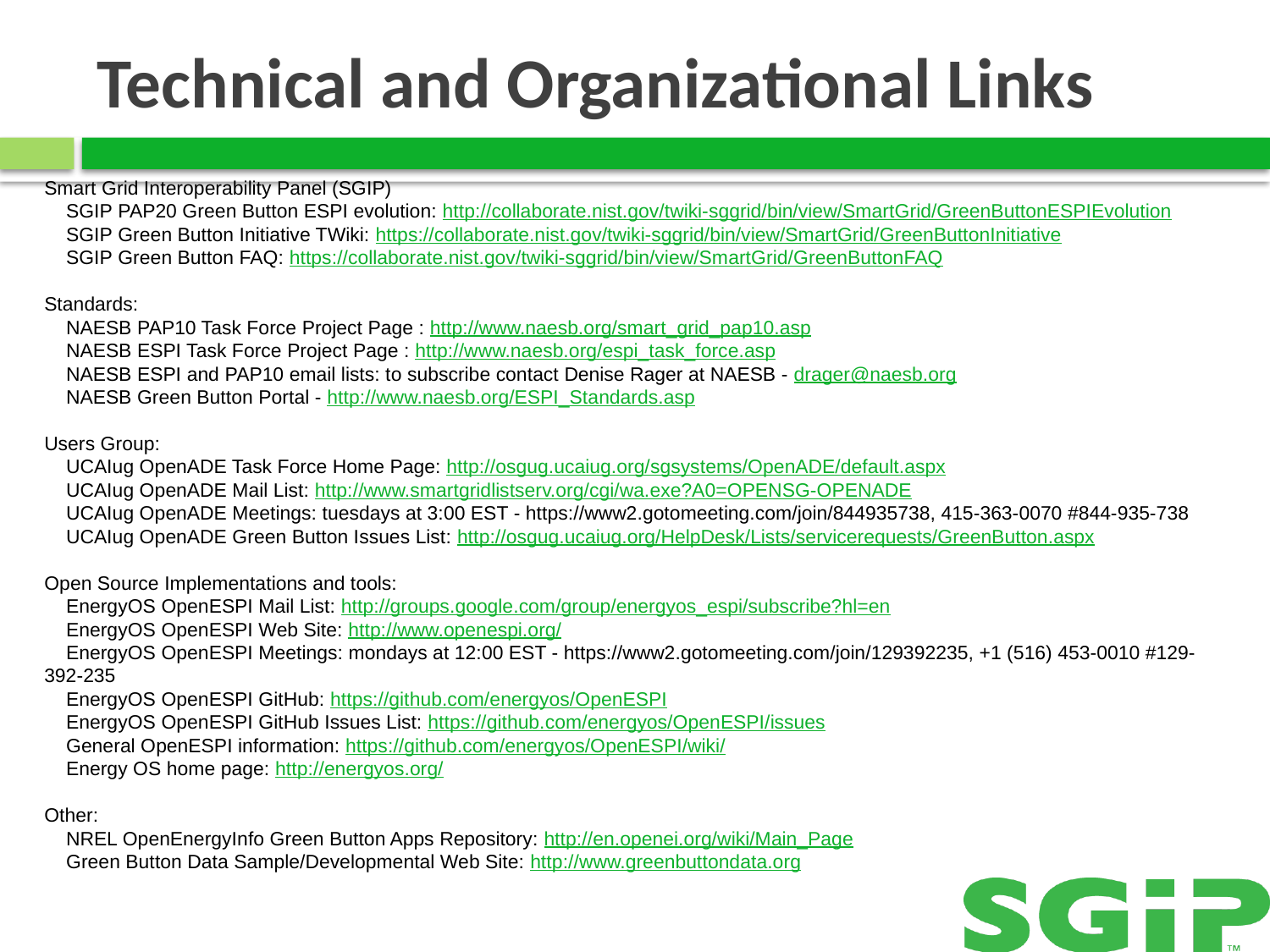

# Technical and Organizational Links
Smart Grid Interoperability Panel (SGIP)
    SGIP PAP20 Green Button ESPI evolution: http://collaborate.nist.gov/twiki-sggrid/bin/view/SmartGrid/GreenButtonESPIEvolution
    SGIP Green Button Initiative TWiki: https://collaborate.nist.gov/twiki-sggrid/bin/view/SmartGrid/GreenButtonInitiative
    SGIP Green Button FAQ: https://collaborate.nist.gov/twiki-sggrid/bin/view/SmartGrid/GreenButtonFAQ

Standards:
    NAESB PAP10 Task Force Project Page : http://www.naesb.org/smart_grid_pap10.asp
    NAESB ESPI Task Force Project Page : http://www.naesb.org/espi_task_force.asp
    NAESB ESPI and PAP10 email lists: to subscribe contact Denise Rager at NAESB - drager@naesb.org
    NAESB Green Button Portal - http://www.naesb.org/ESPI_Standards.asp

Users Group:
    UCAIug OpenADE Task Force Home Page: http://osgug.ucaiug.org/sgsystems/OpenADE/default.aspx
    UCAIug OpenADE Mail List: http://www.smartgridlistserv.org/cgi/wa.exe?A0=OPENSG-OPENADE
    UCAIug OpenADE Meetings: tuesdays at 3:00 EST - https://www2.gotomeeting.com/join/844935738, 415-363-0070 #844-935-738
    UCAIug OpenADE Green Button Issues List: http://osgug.ucaiug.org/HelpDesk/Lists/servicerequests/GreenButton.aspx

Open Source Implementations and tools:
    EnergyOS OpenESPI Mail List: http://groups.google.com/group/energyos_espi/subscribe?hl=en
    EnergyOS OpenESPI Web Site: http://www.openespi.org/
    EnergyOS OpenESPI Meetings: mondays at 12:00 EST - https://www2.gotomeeting.com/join/129392235, +1 (516) 453-0010 #129-392-235
    EnergyOS OpenESPI GitHub: https://github.com/energyos/OpenESPI
    EnergyOS OpenESPI GitHub Issues List: https://github.com/energyos/OpenESPI/issues
    General OpenESPI information: https://github.com/energyos/OpenESPI/wiki/
    Energy OS home page: http://energyos.org/

Other:
    NREL OpenEnergyInfo Green Button Apps Repository: http://en.openei.org/wiki/Main_Page
    Green Button Data Sample/Developmental Web Site: http://www.greenbuttondata.org
18